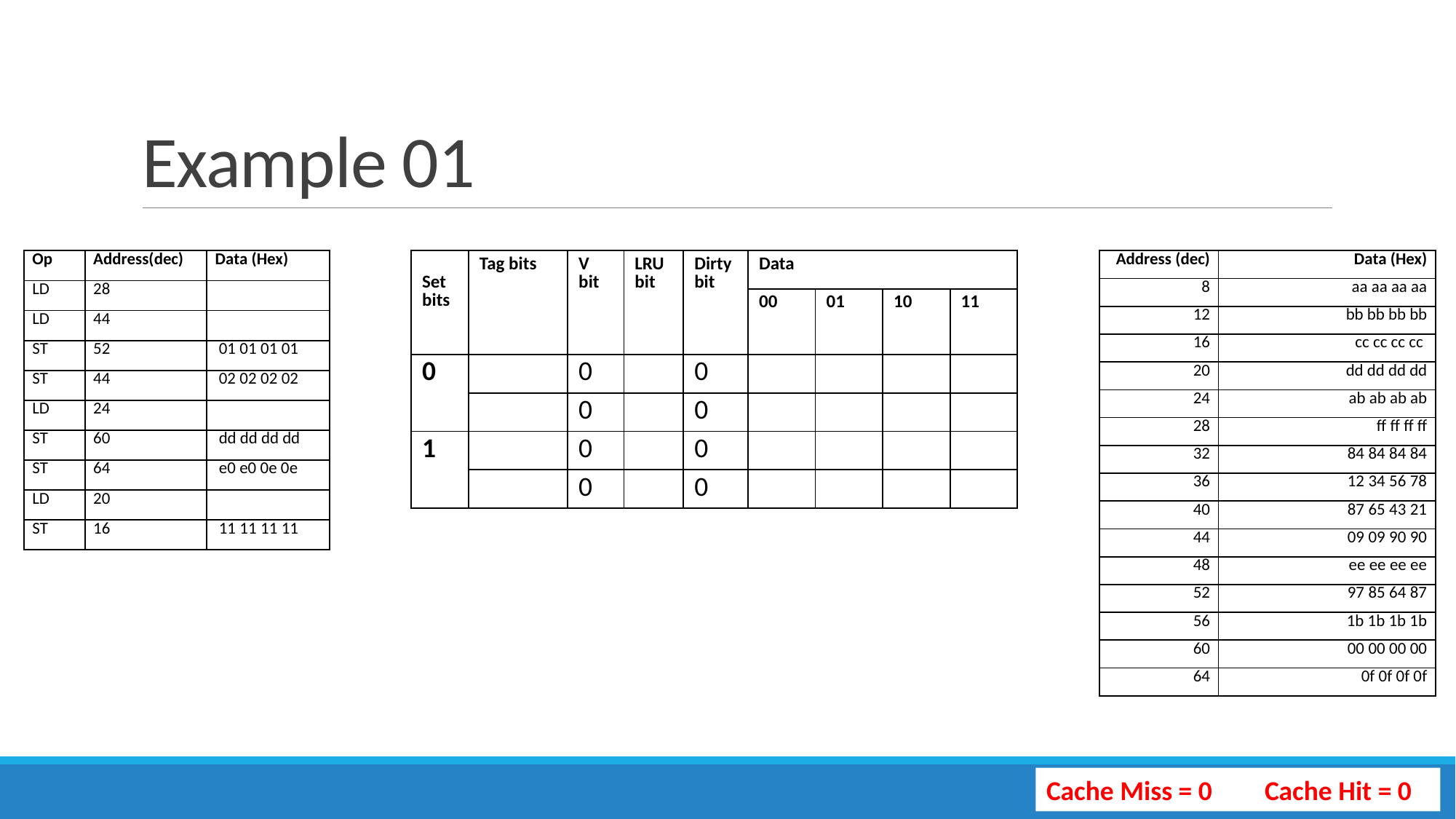

# Example 01
| Op | Address(dec) | Data (Hex) |
| --- | --- | --- |
| LD | 28 |  |
| LD | 44 |  |
| ST | 52 | 01 01 01 01 |
| ST | 44 | 02 02 02 02 |
| LD | 24 |  |
| ST | 60 | dd dd dd dd |
| ST | 64 | e0 e0 0e 0e |
| LD | 20 |  |
| ST | 16 | 11 11 11 11 |
| Set bits | Tag bits | V bit | LRU bit | Dirty bit | Data |  |  |  |
| --- | --- | --- | --- | --- | --- | --- | --- | --- |
|  |  |  |  |  | 00 | 01 | 10 | 11 |
| 0 |  | 0 |  | 0 |  |  |  |  |
|  |  | 0 |  | 0 |  |  |  |  |
| 1 |  | 0 |  | 0 |  |  |  |  |
|  |  | 0 |  | 0 |  |  |  |  |
| Address (dec) | Data (Hex) |
| --- | --- |
| 8 | aa aa aa aa |
| 12 | bb bb bb bb |
| 16 | cc cc cc cc |
| 20 | dd dd dd dd |
| 24 | ab ab ab ab |
| 28 | ff ff ff ff |
| 32 | 84 84 84 84 |
| 36 | 12 34 56 78 |
| 40 | 87 65 43 21 |
| 44 | 09 09 90 90 |
| 48 | ee ee ee ee |
| 52 | 97 85 64 87 |
| 56 | 1b 1b 1b 1b |
| 60 | 00 00 00 00 |
| 64 | 0f 0f 0f 0f |
Cache Miss = 0	Cache Hit = 0